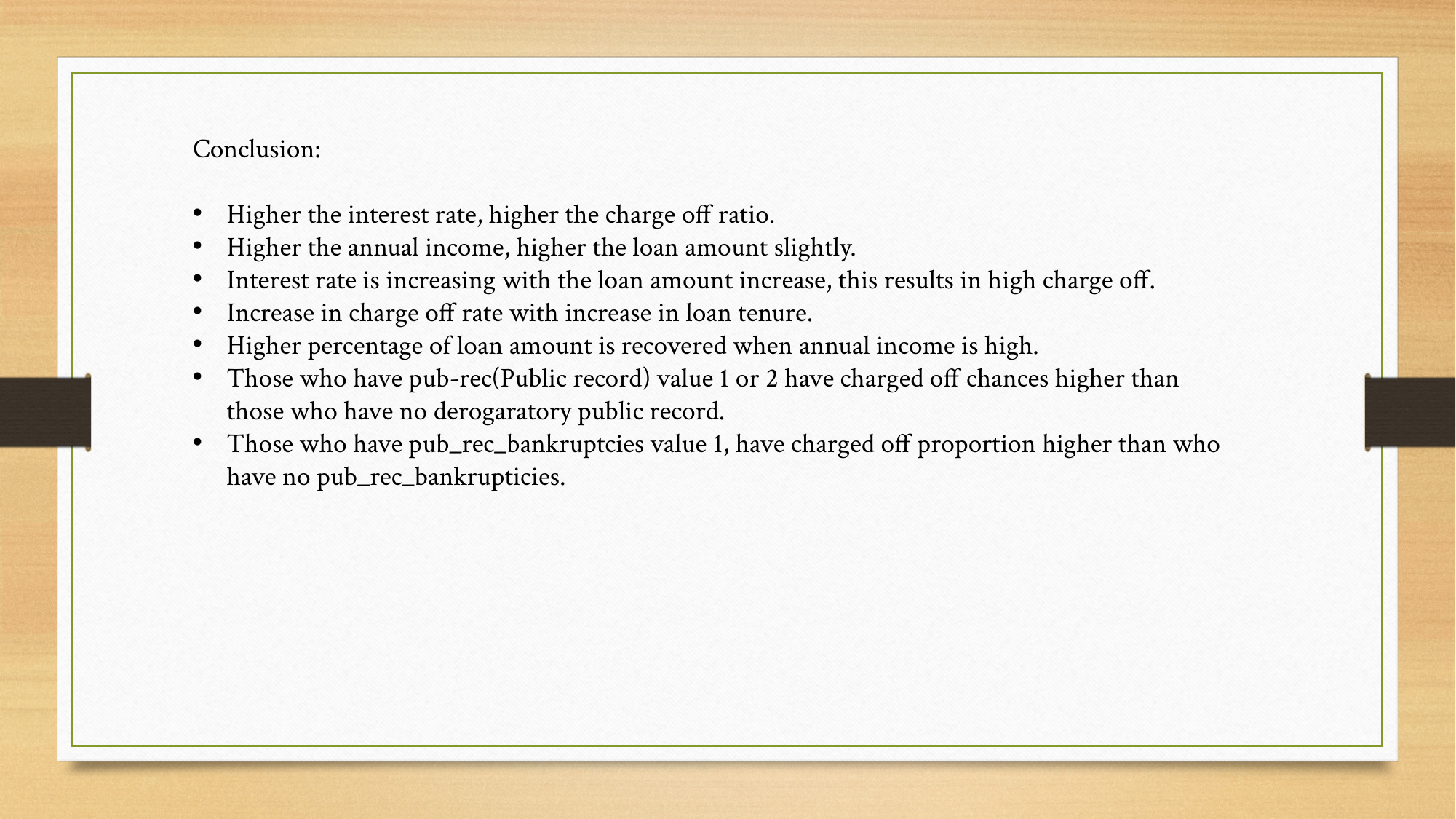

Conclusion:

Higher the interest rate, higher the charge off ratio.
Higher the annual income, higher the loan amount slightly.
Interest rate is increasing with the loan amount increase, this results in high charge off.
Increase in charge off rate with increase in loan tenure.
Higher percentage of loan amount is recovered when annual income is high.
Those who have pub-rec(Public record) value 1 or 2 have charged off chances higher than those who have no derogaratory public record.
Those who have pub_rec_bankruptcies value 1, have charged off proportion higher than who have no pub_rec_bankrupticies.